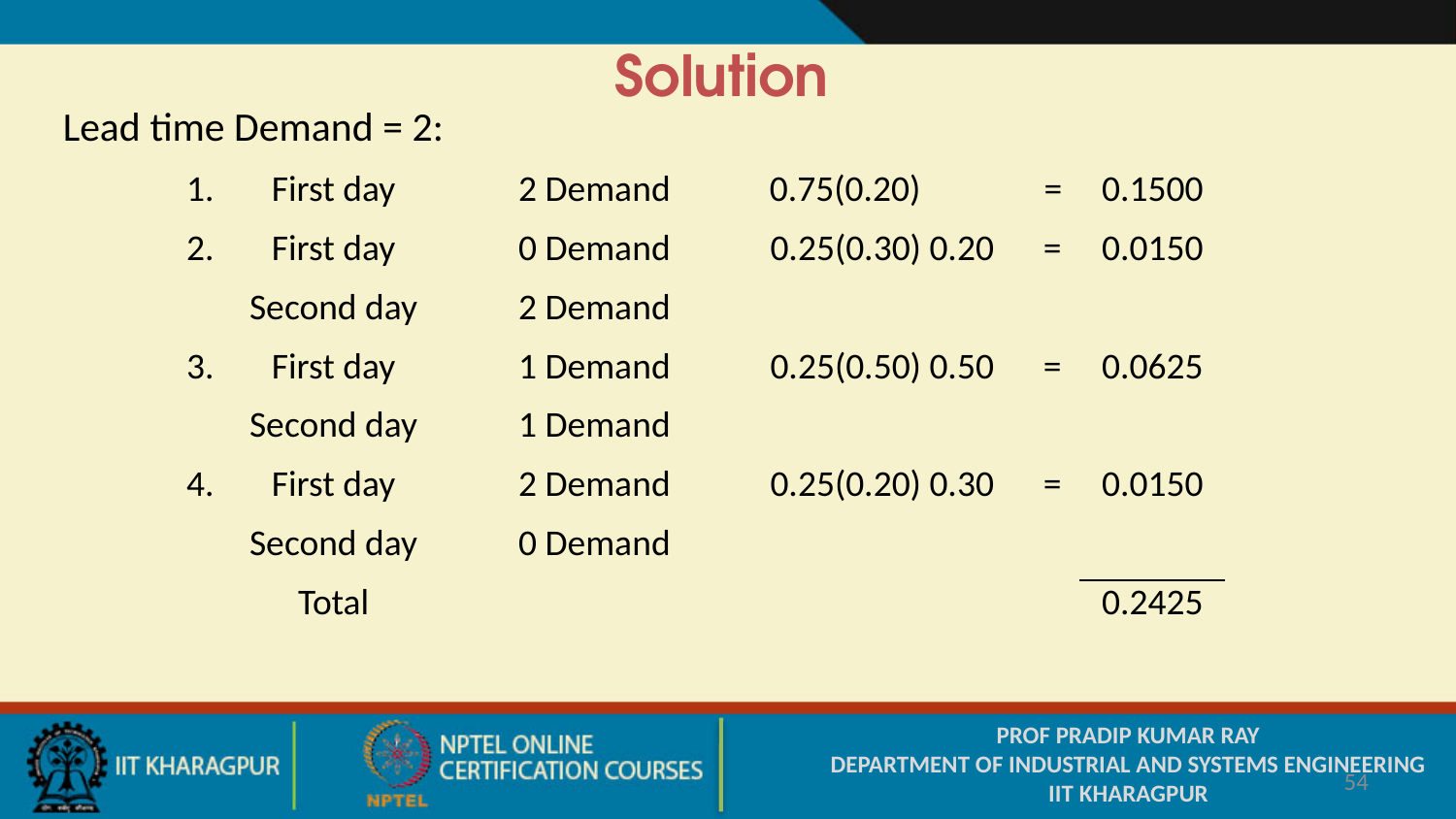

Solution
Lead time Demand = 2:
| 1. | First day | 2 Demand | 0.75(0.20) = | 0.1500 |
| --- | --- | --- | --- | --- |
| 2. | First day | 0 Demand | 0.25(0.30) 0.20 = | 0.0150 |
|  | Second day | 2 Demand |  |  |
| 3. | First day | 1 Demand | 0.25(0.50) 0.50 = | 0.0625 |
|  | Second day | 1 Demand |  |  |
| 4. | First day | 2 Demand | 0.25(0.20) 0.30 = | 0.0150 |
|  | Second day | 0 Demand |  |  |
|  | Total |  |  | 0.2425 |
PROF PRADIP KUMAR RAY
DEPARTMENT OF INDUSTRIAL AND SYSTEMS ENGINEERING
IIT KHARAGPUR
54